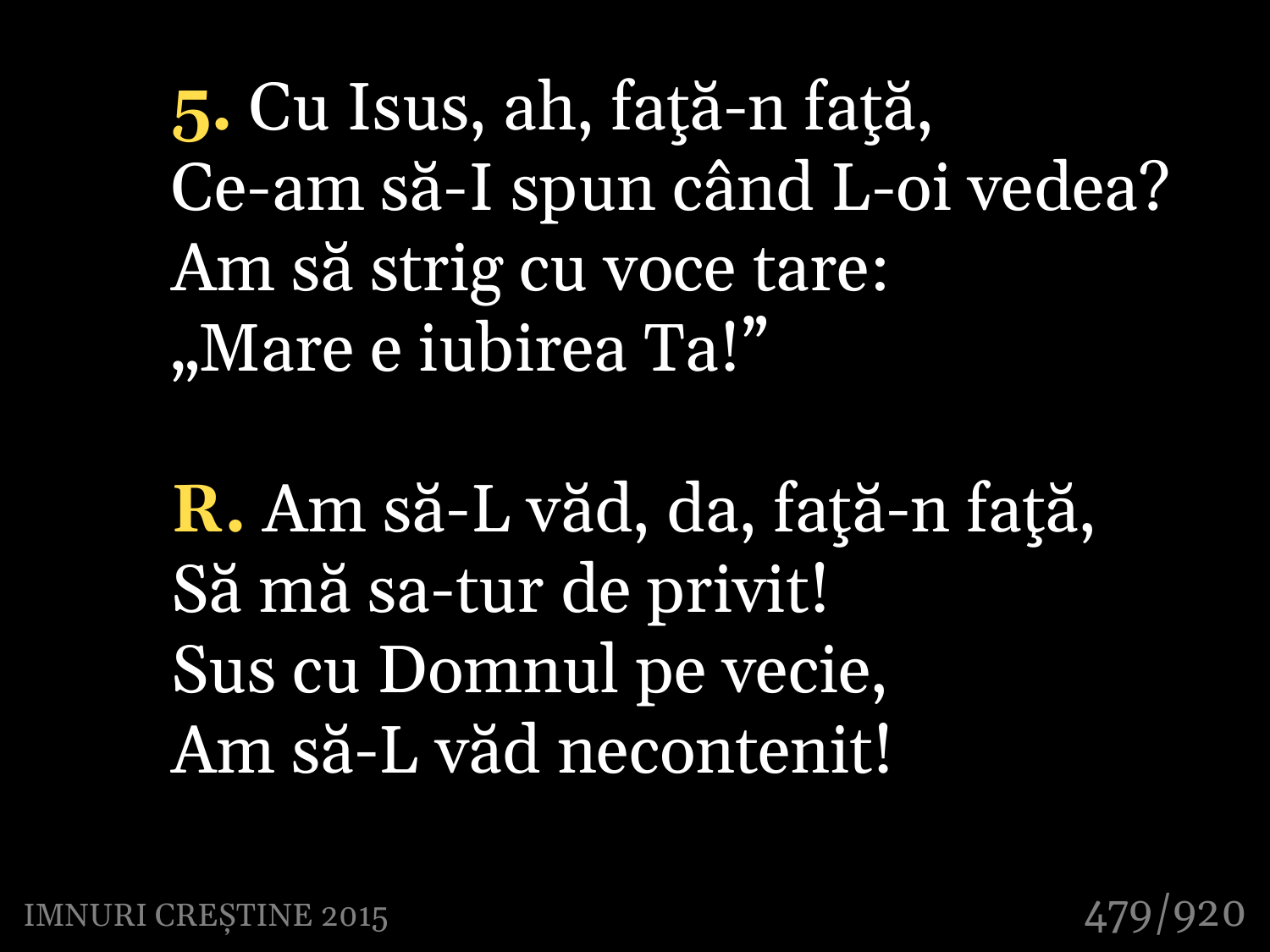

5. Cu Isus, ah, faţă-n faţă,
Ce-am să-I spun când L-oi vedea?
Am să strig cu voce tare:
„Mare e iubirea Ta!”

R. Am să-L văd, da, faţă-n faţă,
Să mă sa-tur de privit!
Sus cu Domnul pe vecie,
Am să-L văd necontenit!
479/920
IMNURI CREȘTINE 2015